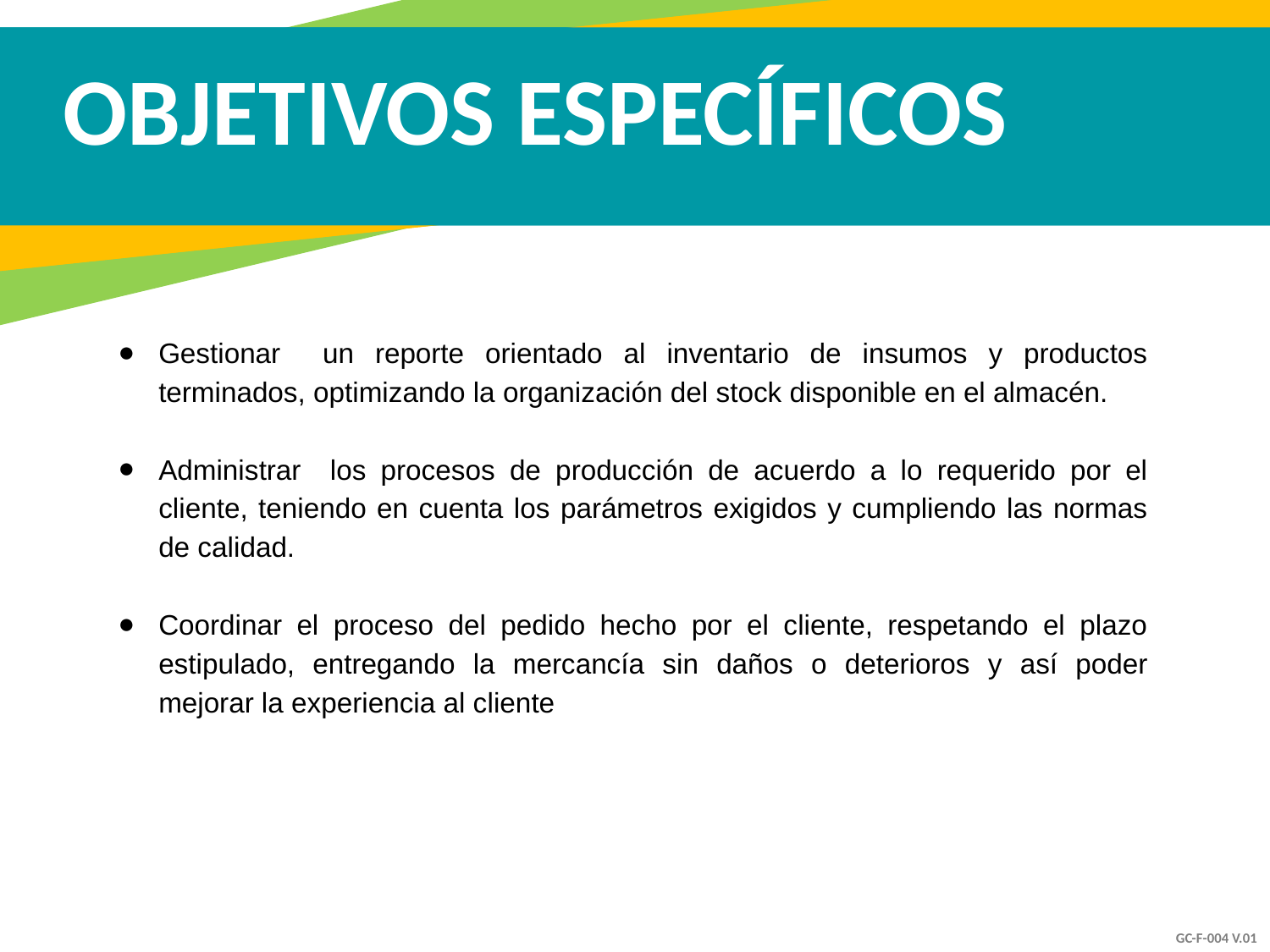

OBJETIVOS ESPECÍFICOS
Gestionar  un reporte orientado al inventario de insumos y productos terminados, optimizando la organización del stock disponible en el almacén.

Administrar  los procesos de producción de acuerdo a lo requerido por el cliente, teniendo en cuenta los parámetros exigidos y cumpliendo las normas de calidad.

Coordinar el proceso del pedido hecho por el cliente, respetando el plazo estipulado, entregando la mercancía sin daños o deterioros y así poder mejorar la experiencia al cliente